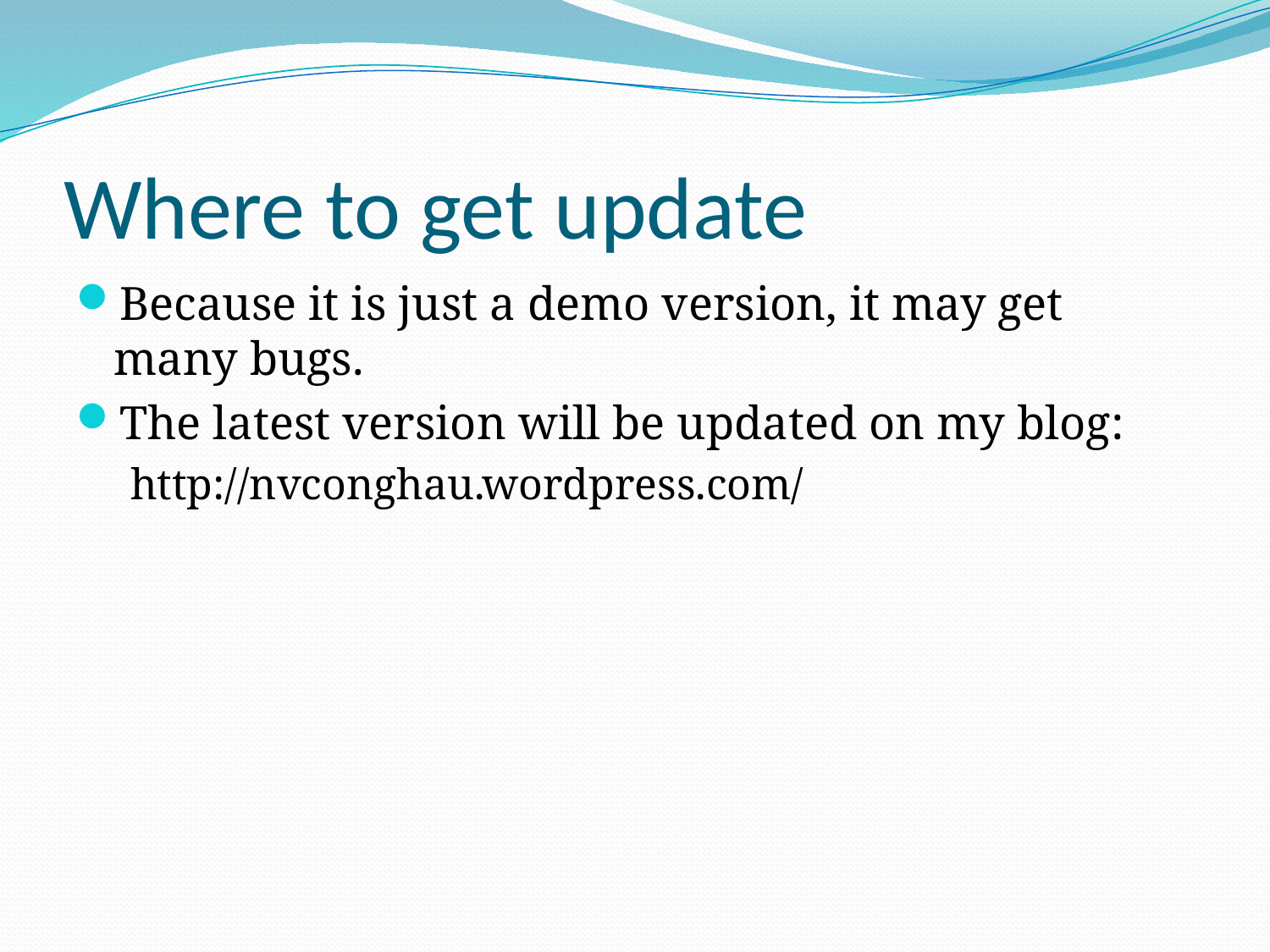

# Where to get update
Because it is just a demo version, it may get many bugs.
The latest version will be updated on my blog:
http://nvconghau.wordpress.com/